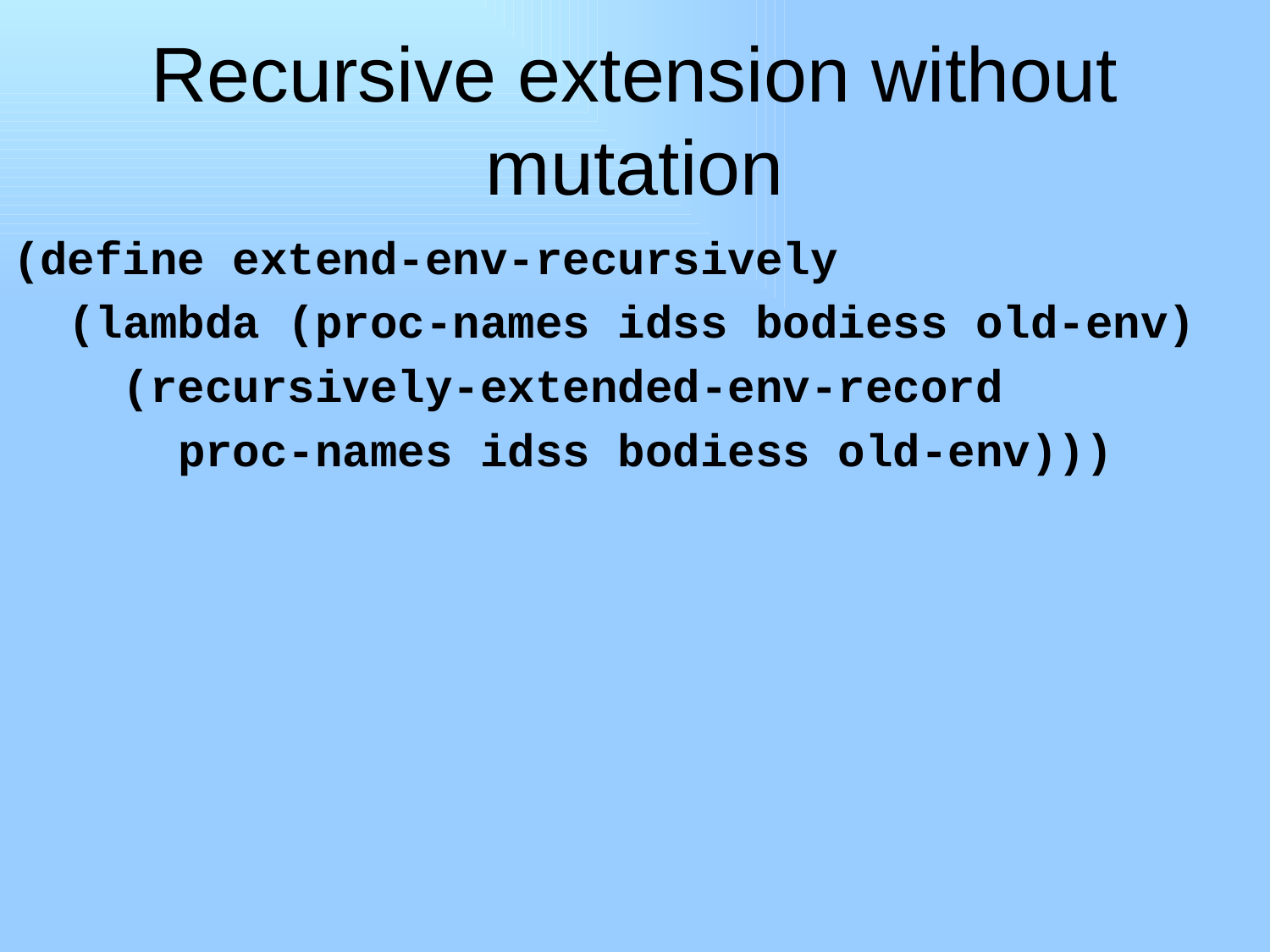

# Recursive extension without mutation
(define extend-env-recursively
  (lambda (proc-names idss bodiess old-env)
    (recursively-extended-env-record
      proc-names idss bodiess old-env)))